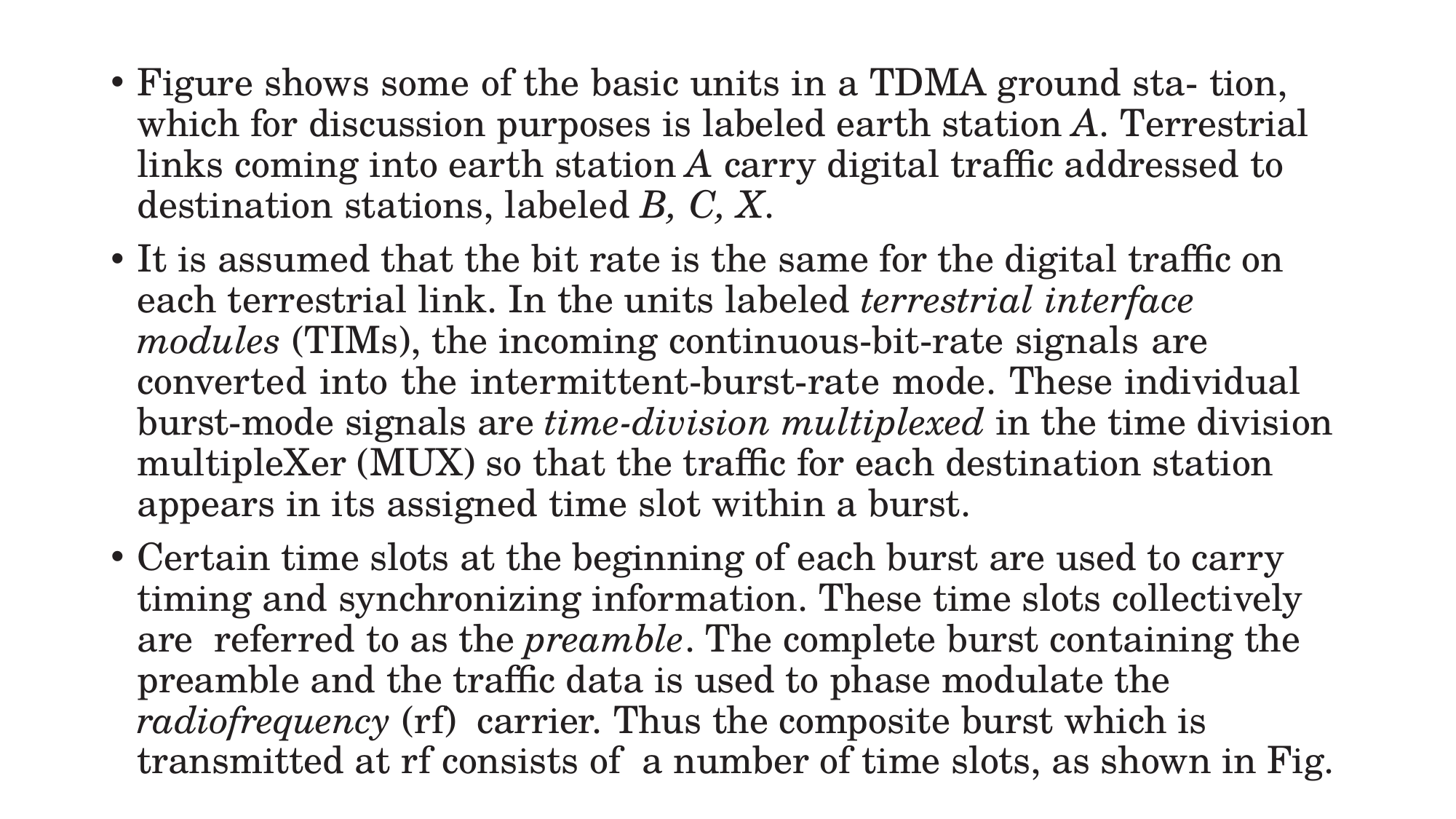

#
Figure shows some of the basic units in a TDMA ground sta- tion, which for discussion purposes is labeled earth station A. Terrestrial links coming into earth station A carry digital traffic addressed to destination stations, labeled B, C, X.
It is assumed that the bit rate is the same for the digital traffic on each terrestrial link. In the units labeled terrestrial interface modules (TIMs), the incoming continuous-bit-rate signals are converted into the intermittent-burst-rate mode. These individual burst-mode signals are time-division multiplexed in the time division multiplexer (MUX) so that the traffic for each destination station appears in its assigned time slot within a burst.
Certain time slots at the beginning of each burst are used to carry  timing and synchronizing information. These time slots collectively are  referred to as the preamble. The complete burst containing the preamble and the traffic data is used to phase modulate the radiofrequency (rf)  carrier. Thus the composite burst which is transmitted at rf consists of  a number of time slots, as shown in Fig.